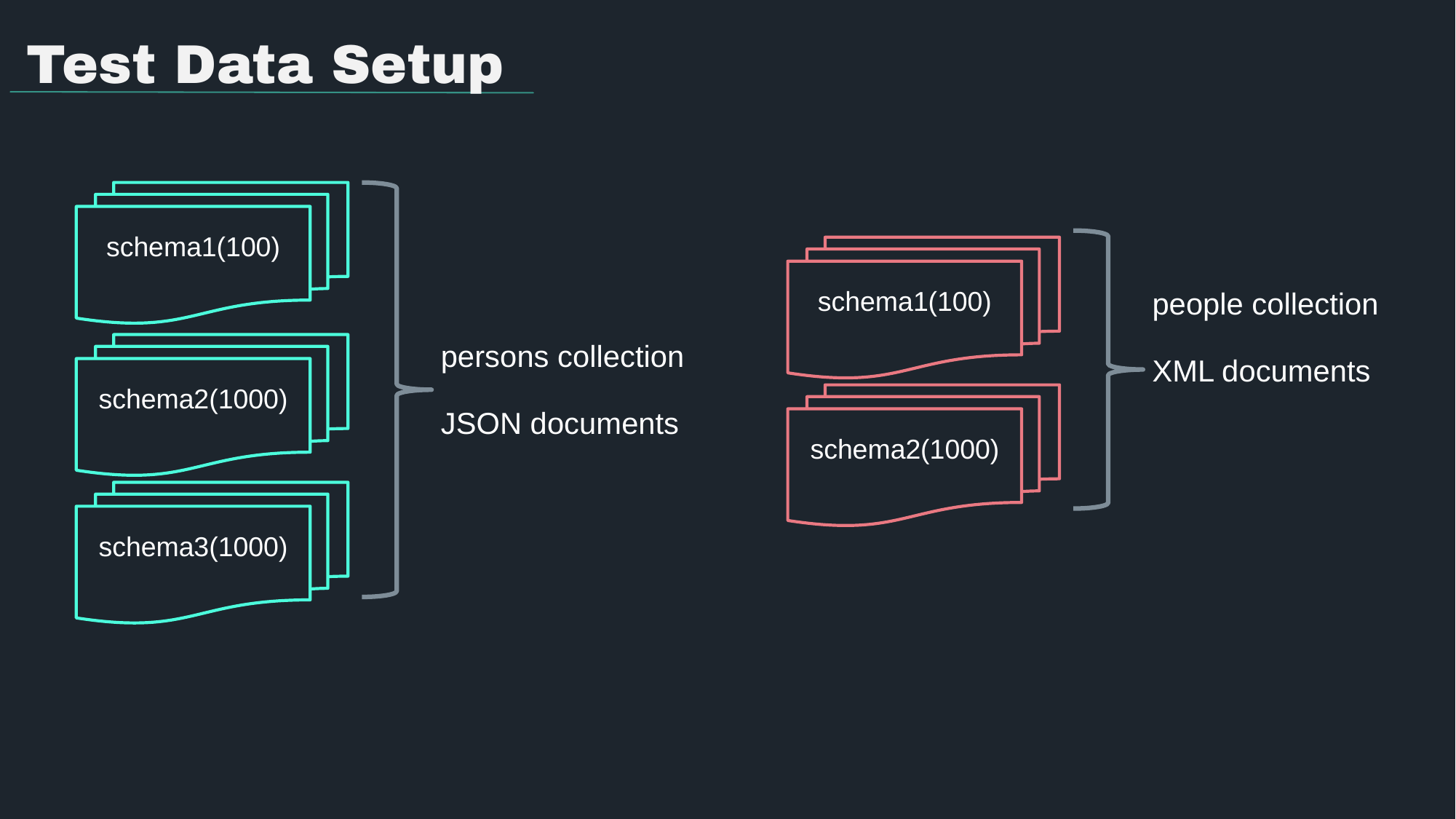

Test Data Setup
schema1(100)

schema1(100)

people collection
XML documents
schema2(1000)

persons collection
JSON documents
schema2(1000)

schema3(1000)